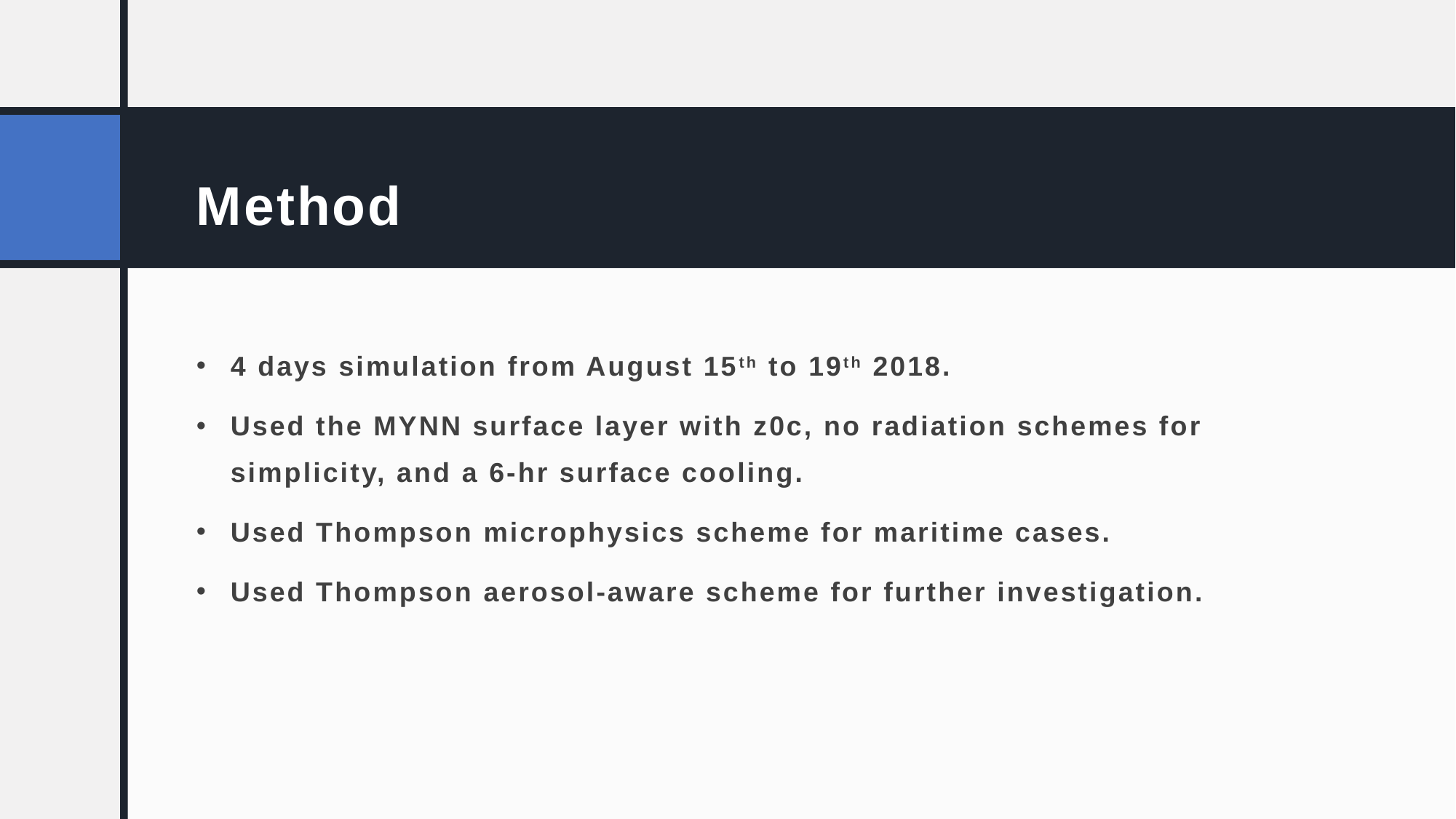

# Method

4 days simulation from August 15th to 19th 2018.
Used the MYNN surface layer with z0c, no radiation schemes for simplicity, and a 6-hr surface cooling.
Used Thompson microphysics scheme for maritime cases.
Used Thompson aerosol-aware scheme for further investigation.